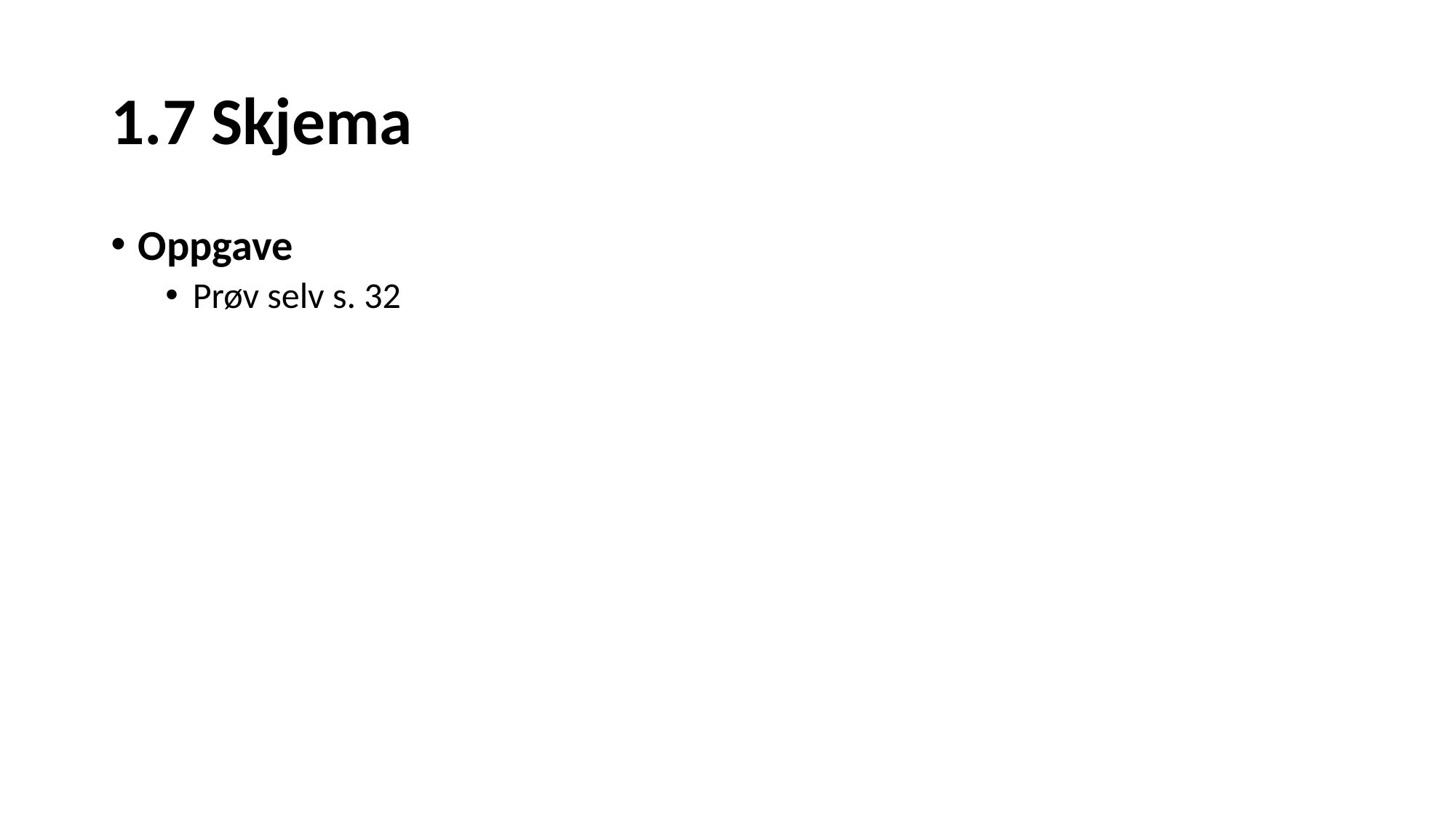

# 1.7 Skjema
Oppgave
Prøv selv s. 32